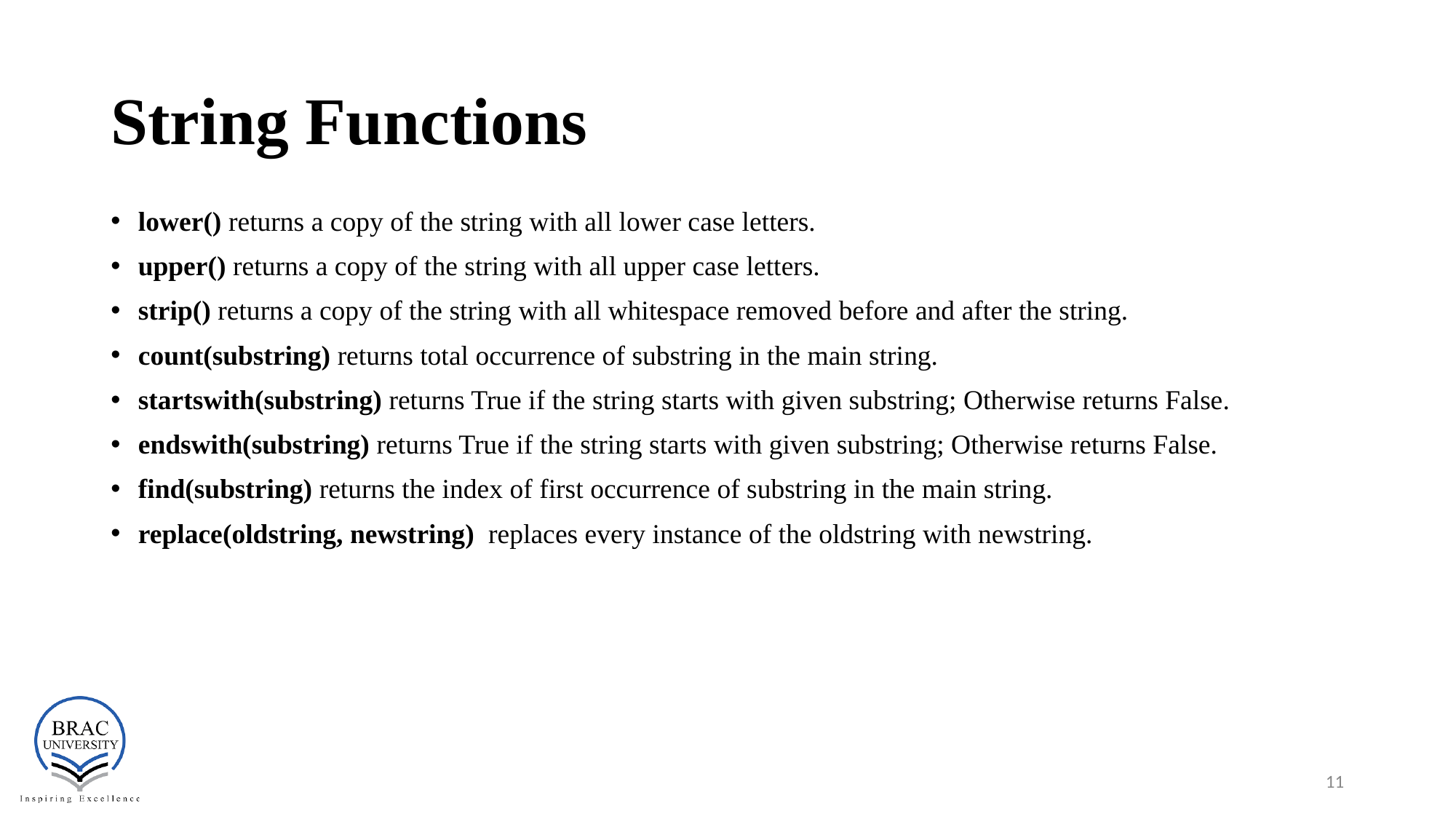

# String Functions
lower() returns a copy of the string with all lower case letters.
upper() returns a copy of the string with all upper case letters.
strip() returns a copy of the string with all whitespace removed before and after the string.
count(substring) returns total occurrence of substring in the main string.
startswith(substring) returns True if the string starts with given substring; Otherwise returns False.
endswith(substring) returns True if the string starts with given substring; Otherwise returns False.
find(substring) returns the index of first occurrence of substring in the main string.
replace(oldstring, newstring)  replaces every instance of the oldstring with newstring.

11